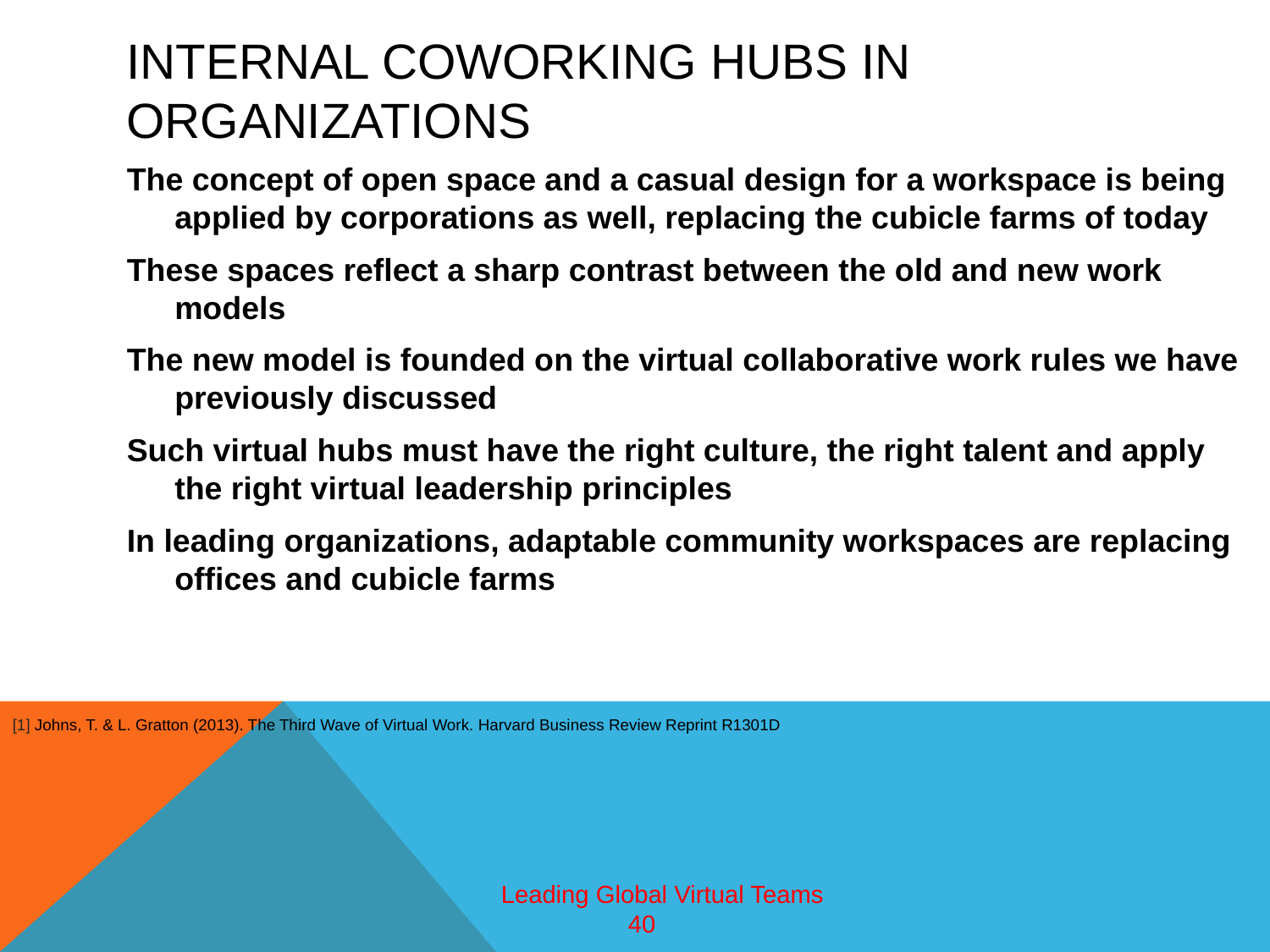

# Internal coworking Hubs in organizations
The concept of open space and a casual design for a workspace is being applied by corporations as well, replacing the cubicle farms of today
These spaces reflect a sharp contrast between the old and new work models
The new model is founded on the virtual collaborative work rules we have previously discussed
Such virtual hubs must have the right culture, the right talent and apply the right virtual leadership principles
In leading organizations, adaptable community workspaces are replacing offices and cubicle farms
[1] Johns, T. & L. Gratton (2013). The Third Wave of Virtual Work. Harvard Business Review Reprint R1301D